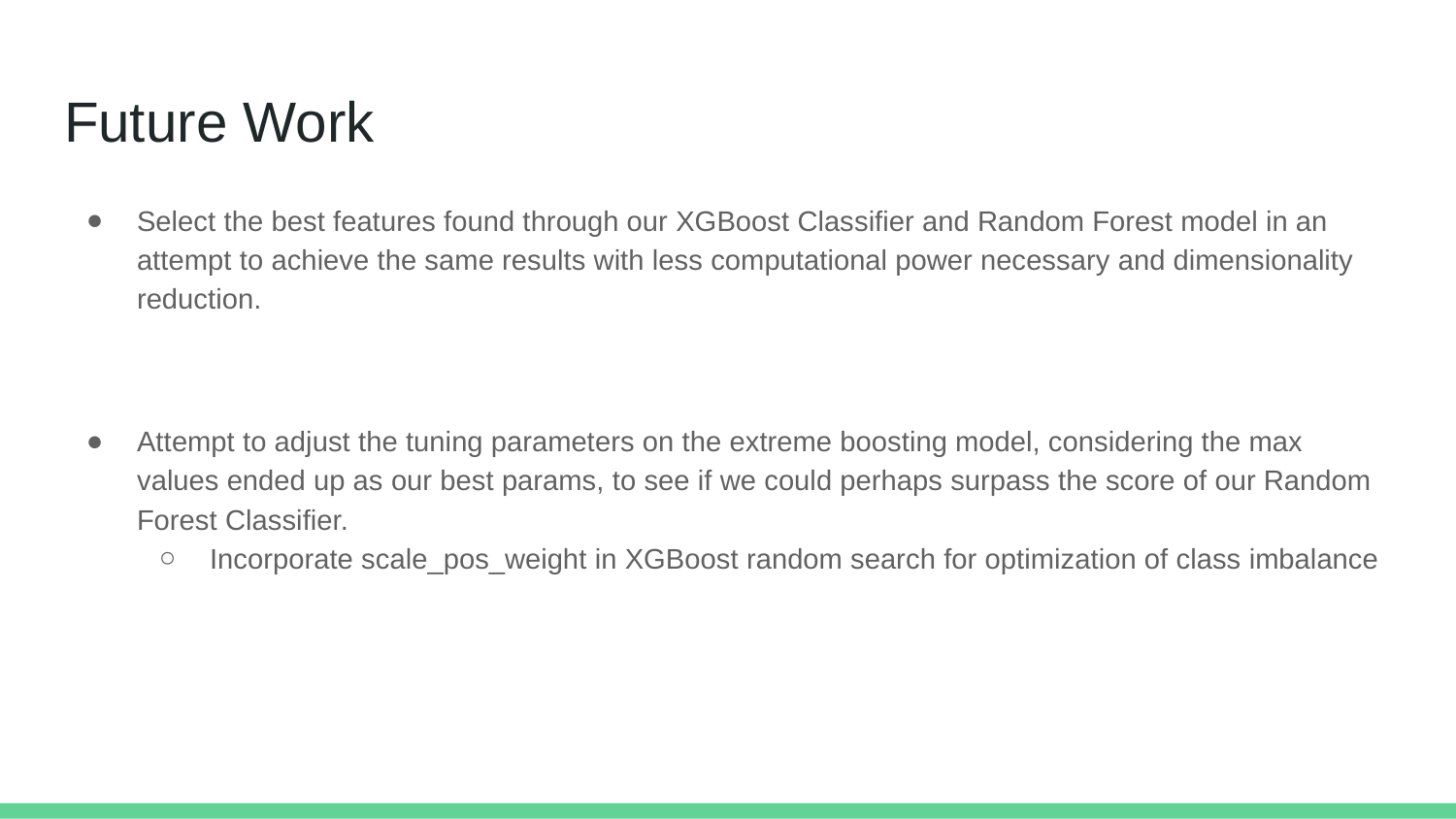

# Future Work
Select the best features found through our XGBoost Classifier and Random Forest model in an attempt to achieve the same results with less computational power necessary and dimensionality reduction.

Attempt to adjust the tuning parameters on the extreme boosting model, considering the max values ended up as our best params, to see if we could perhaps surpass the score of our Random Forest Classifier.
Incorporate scale_pos_weight in XGBoost random search for optimization of class imbalance